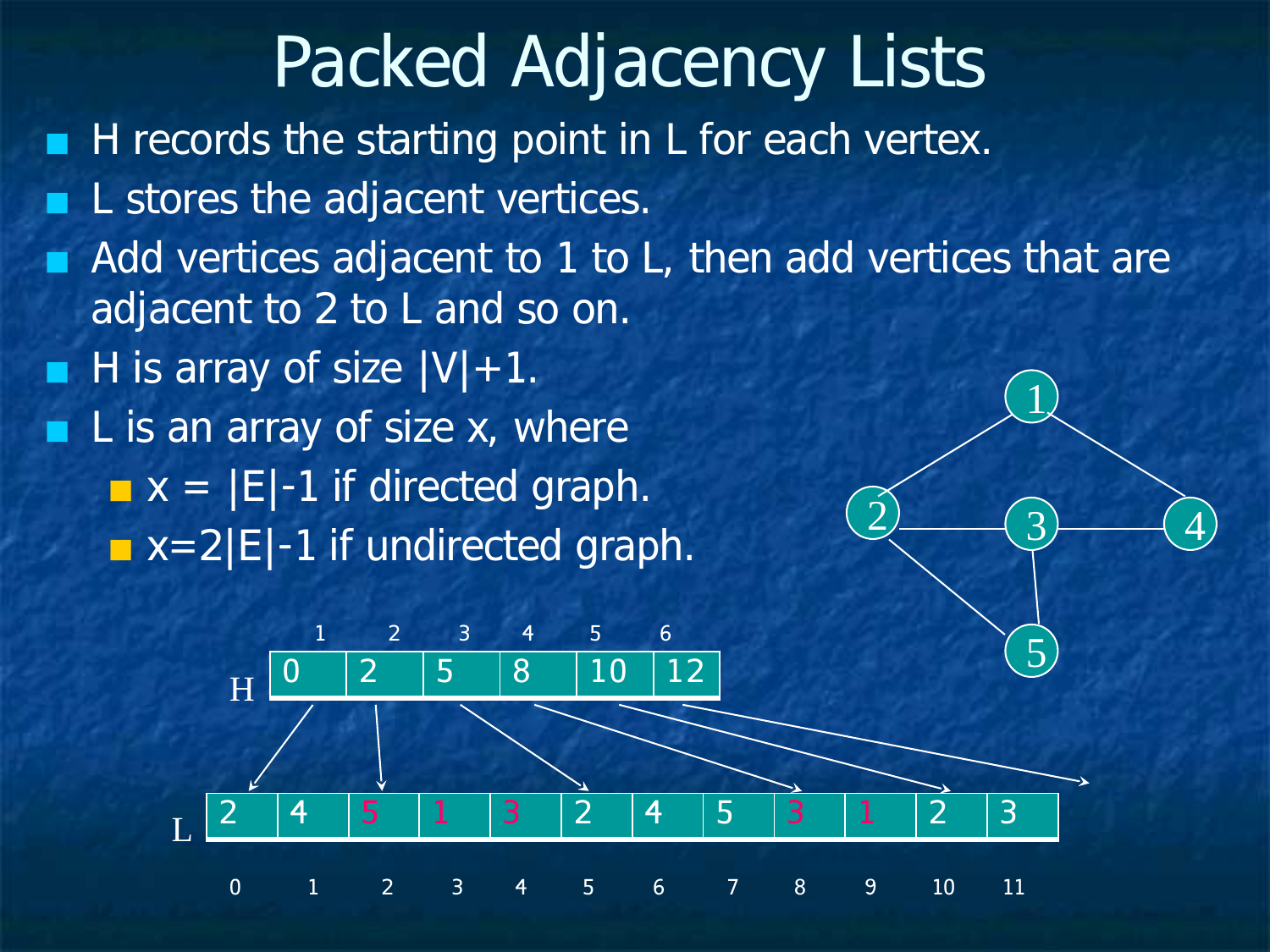

# Packed Adjacency Lists
H records the starting point in L for each vertex.
L stores the adjacent vertices.
Add vertices adjacent to 1 to L, then add vertices that are adjacent to 2 to L and so on.
H is array of size |V|+1.
L is an array of size x, where
x = |E|-1 if directed graph.
x=2|E|-1 if undirected graph.
1
2
3
4
1
2
3
4
5
6
5
| 0 | 2 | 5 | 8 | 10 | 12 |
| --- | --- | --- | --- | --- | --- |
H
| 2 | 4 | 5 | 1 | 3 | 2 | 4 | 5 | 3 | 1 | 2 | 3 |
| --- | --- | --- | --- | --- | --- | --- | --- | --- | --- | --- | --- |
L
0
1
2
3
4
5
6
7
8
9
10
11